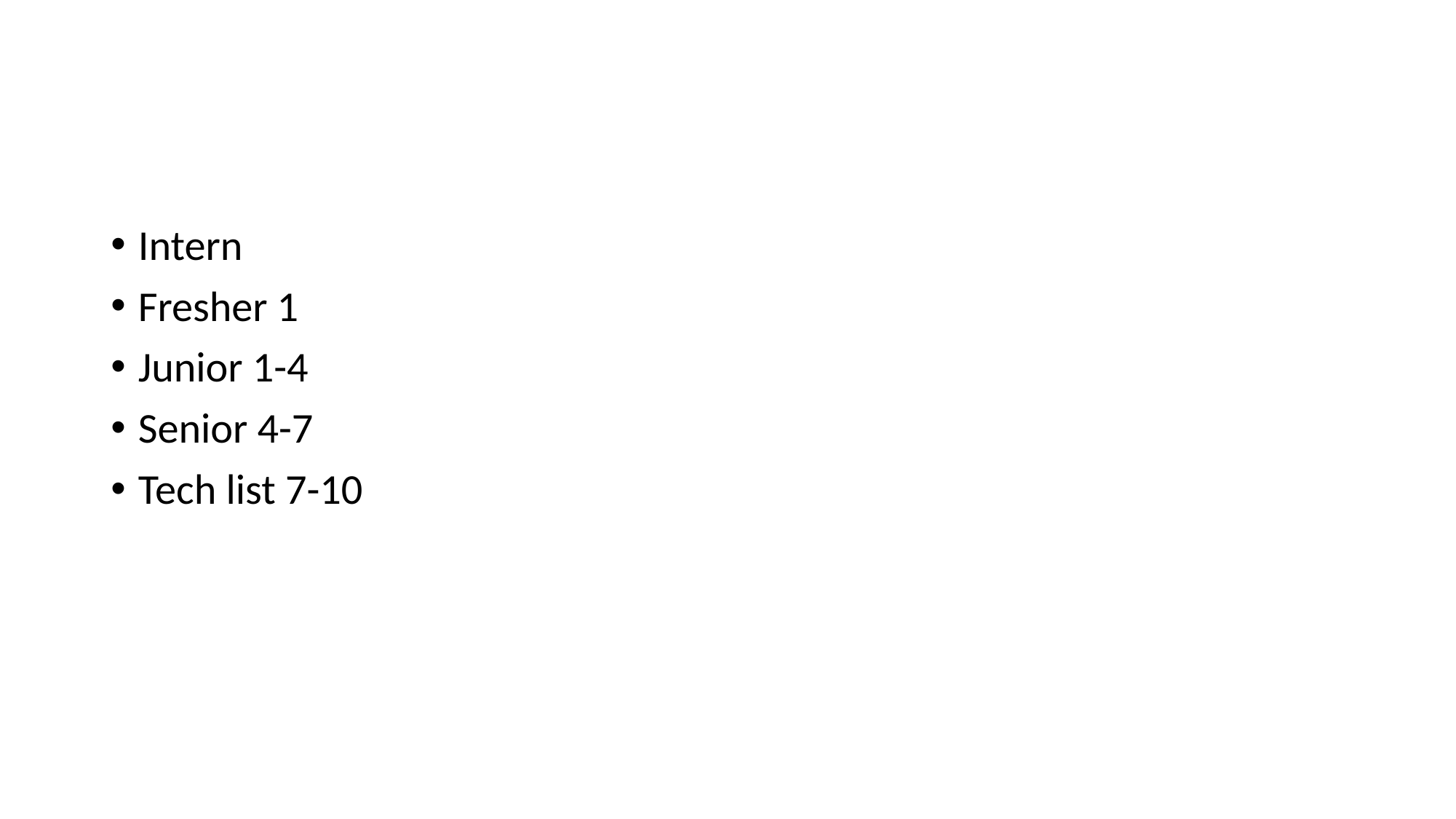

#
Intern
Fresher 1
Junior 1-4
Senior 4-7
Tech list 7-10